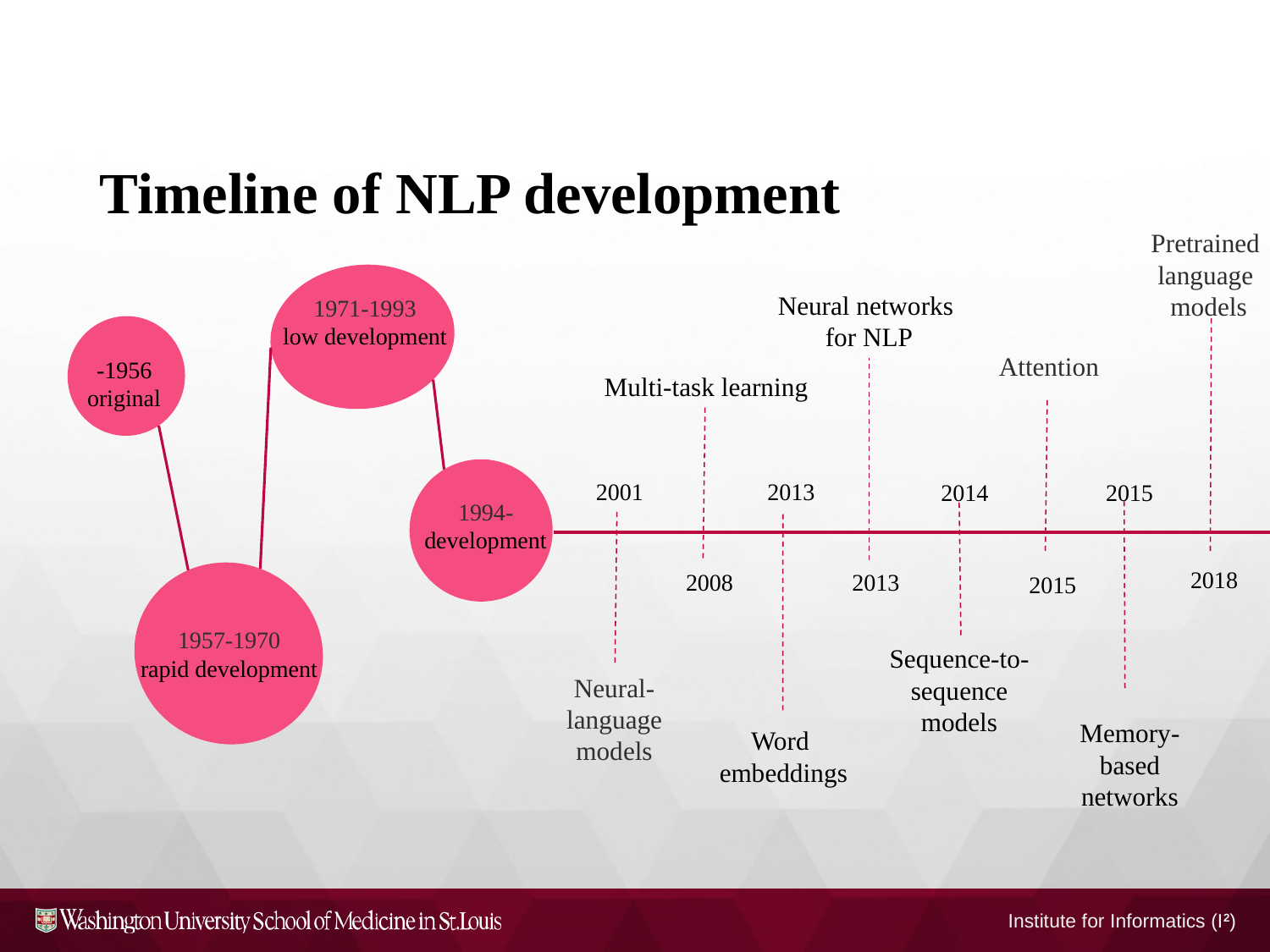

Timeline of NLP development
Pretrained
language
models

Neural networks
for NLP
1971-1993
low development

Attention
-1956
original
Multi-task learning

2001
2013
2014
2015
1994-
development
2018
2008
2013

2015
1957-1970
rapid development
Sequence-to-sequence models
Neural-language models
Memory-based networks
Word
embeddings